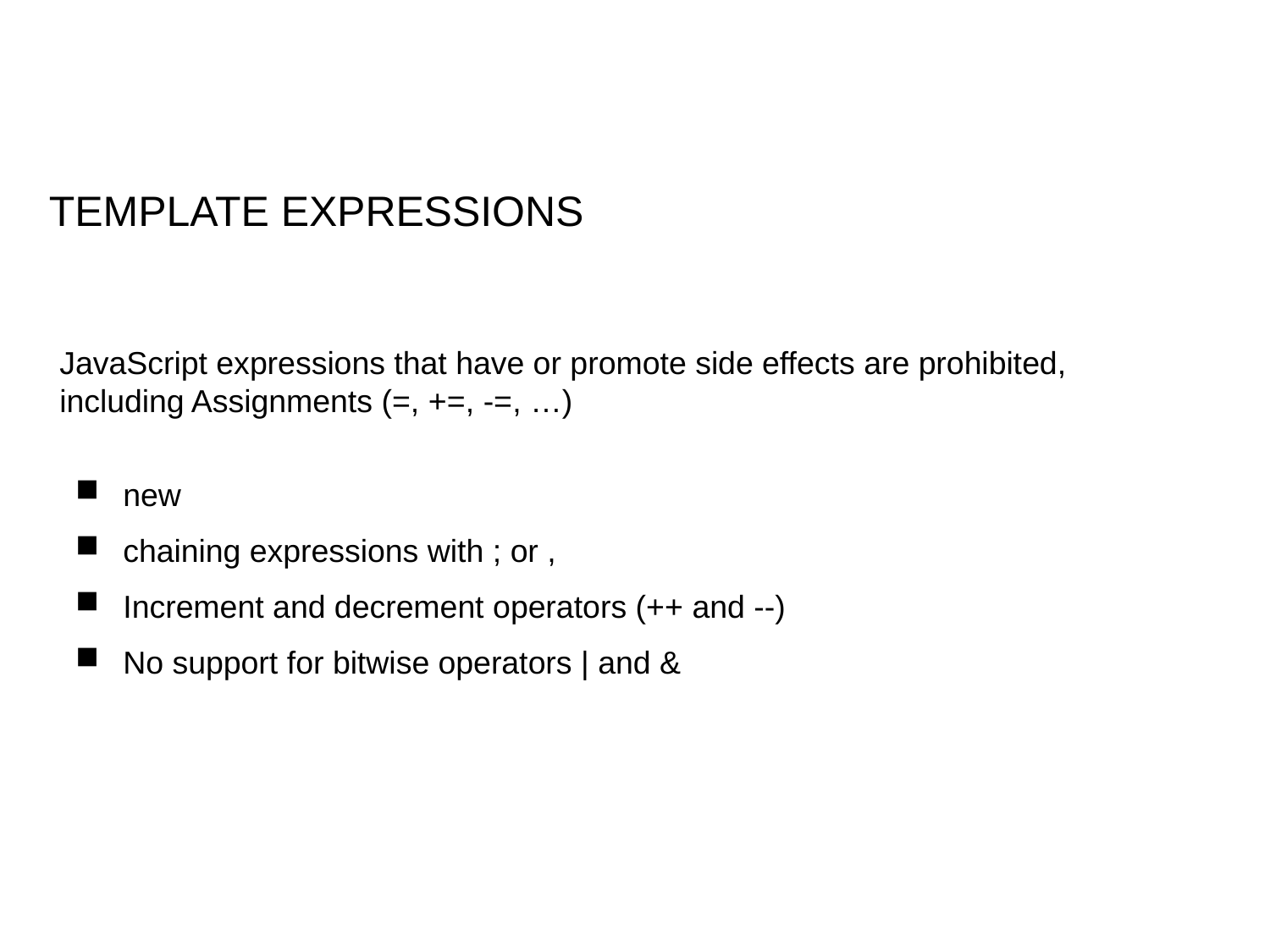

TEMPLATE EXPRESSIONS
JavaScript expressions that have or promote side effects are prohibited,
including Assignments (=, +=, -=, …)

new
chaining expressions with ; or ,
Increment and decrement operators (++ and --)
No support for bitwise operators | and &